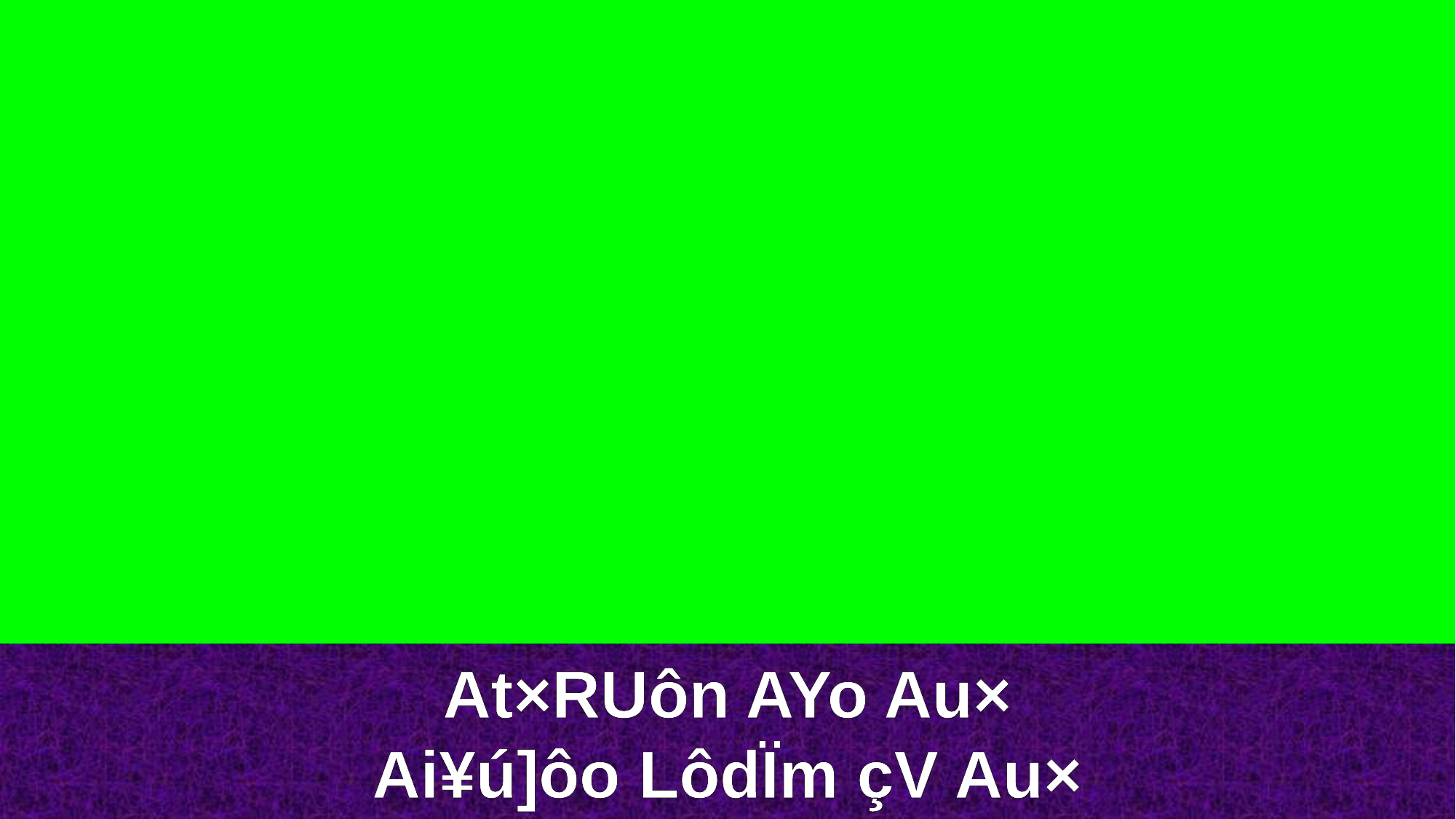

At×RUôn AYo Au×
Ai¥ú]ôo LôdÏm çV Au×